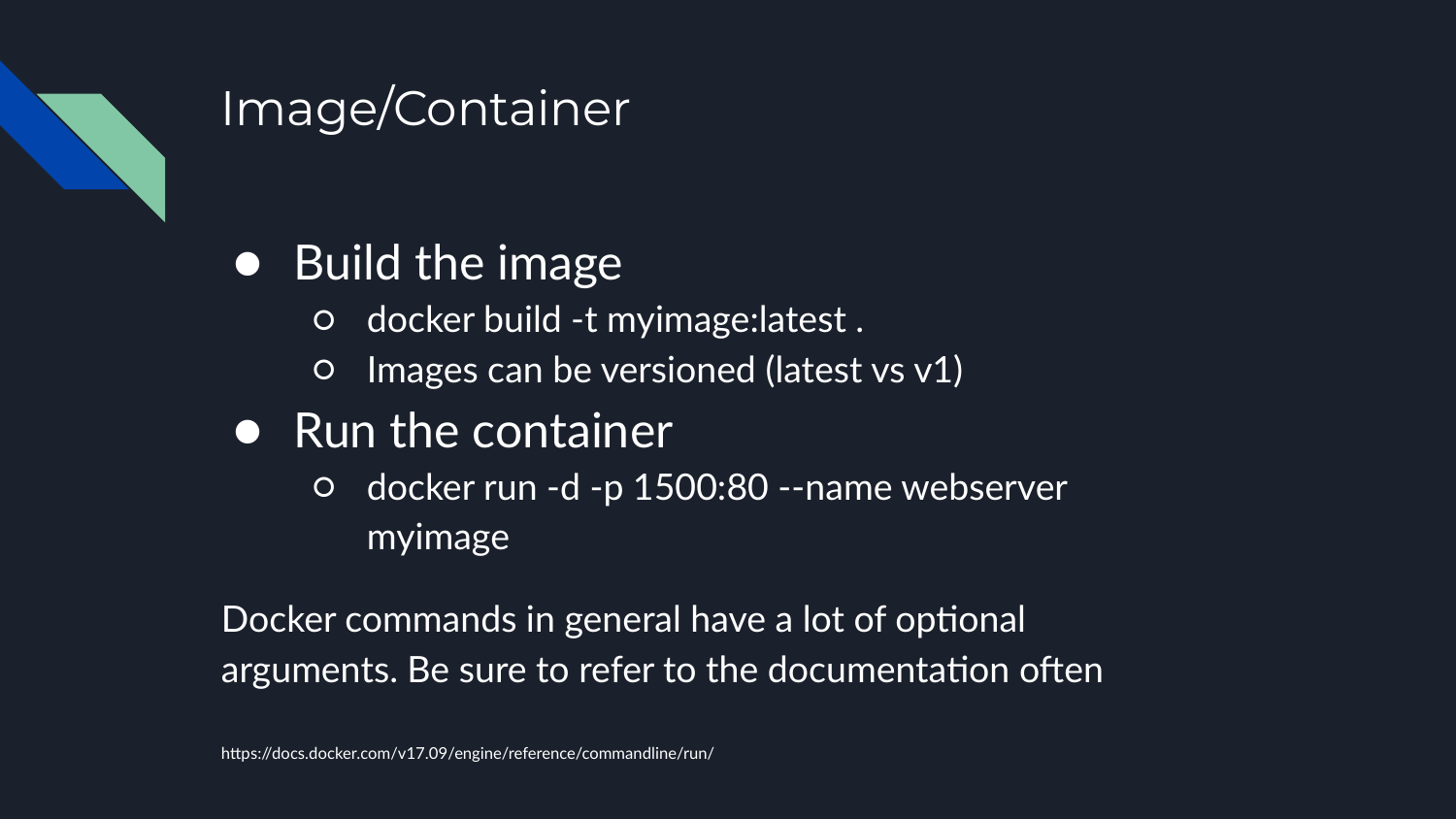

# Image/Container
Build the image
docker build -t myimage:latest .
Images can be versioned (latest vs v1)
Run the container
docker run -d -p 1500:80 --name webserver myimage
Docker commands in general have a lot of optional arguments. Be sure to refer to the documentation often
https://docs.docker.com/v17.09/engine/reference/commandline/run/